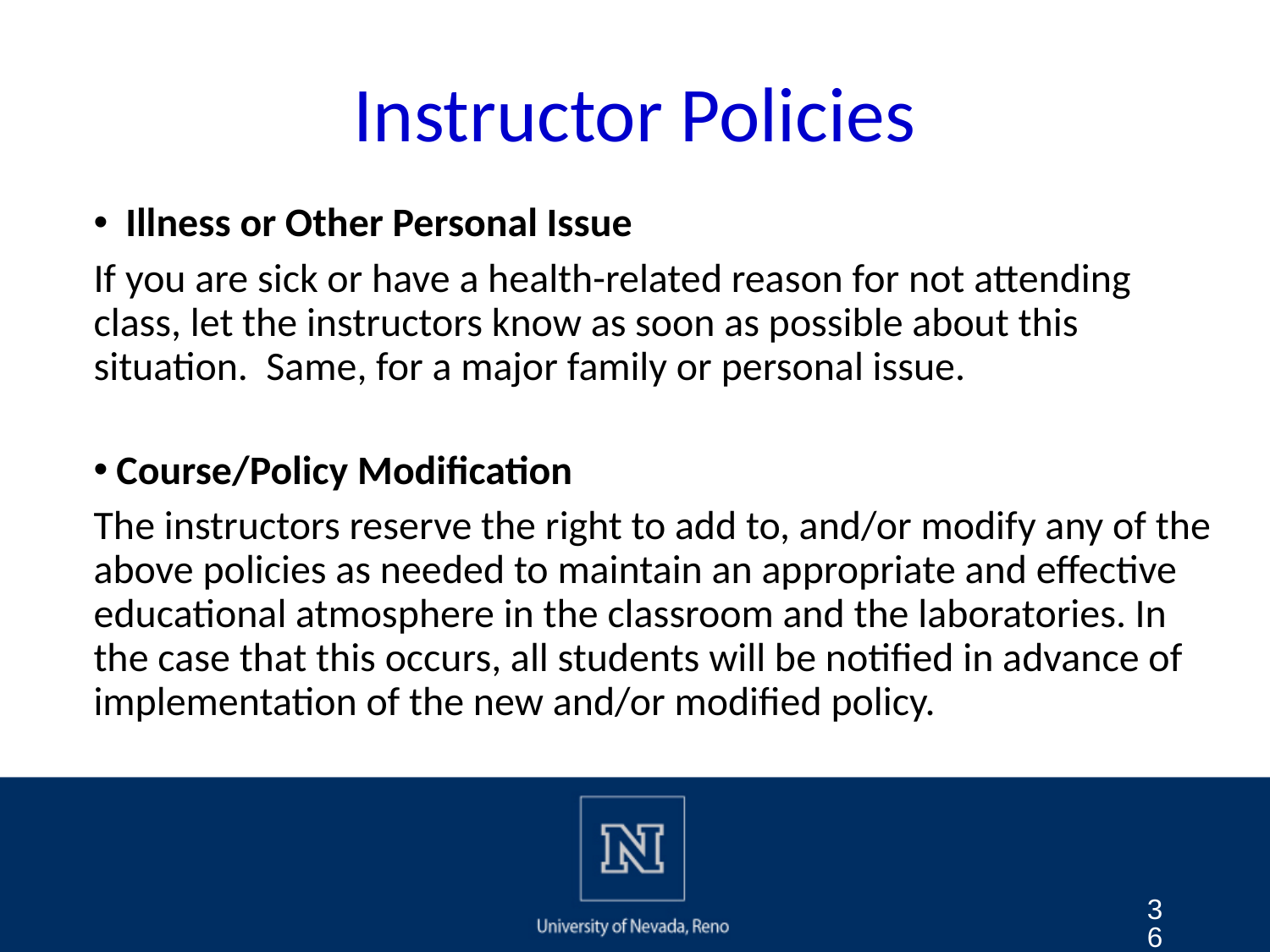

# Instructor Policies
 Illness or Other Personal Issue
If you are sick or have a health-related reason for not attending class, let the instructors know as soon as possible about this situation.  Same, for a major family or personal issue.

Course/Policy Modification
The instructors reserve the right to add to, and/or modify any of the above policies as needed to maintain an appropriate and effective educational atmosphere in the classroom and the laboratories. In the case that this occurs, all students will be notified in advance of implementation of the new and/or modified policy.

36